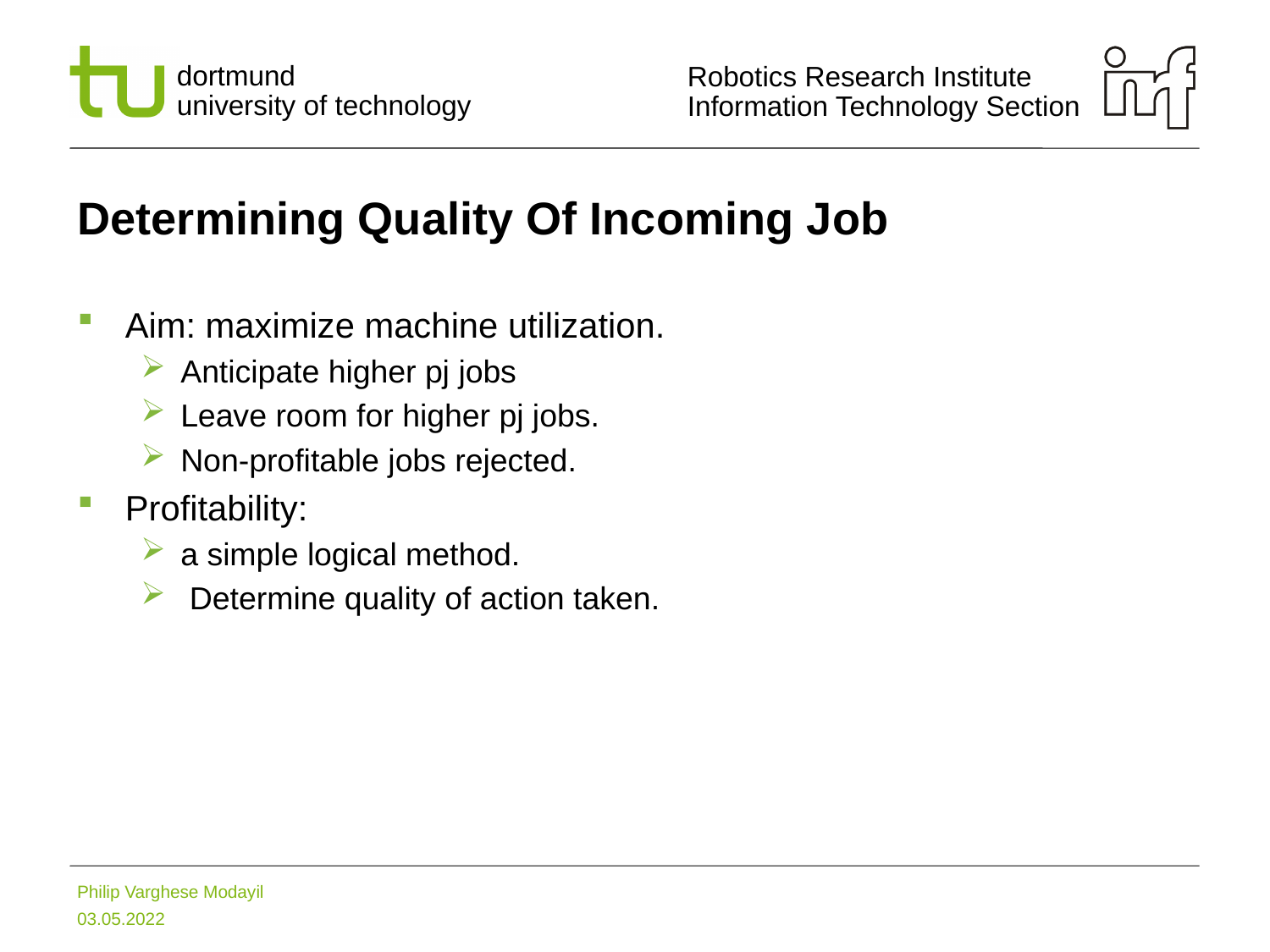

# Determining Quality Of Incoming Job
Aim: maximize machine utilization.
Anticipate higher pj jobs
Leave room for higher pj jobs.
Non-profitable jobs rejected.
Profitability:
a simple logical method.
 Determine quality of action taken.